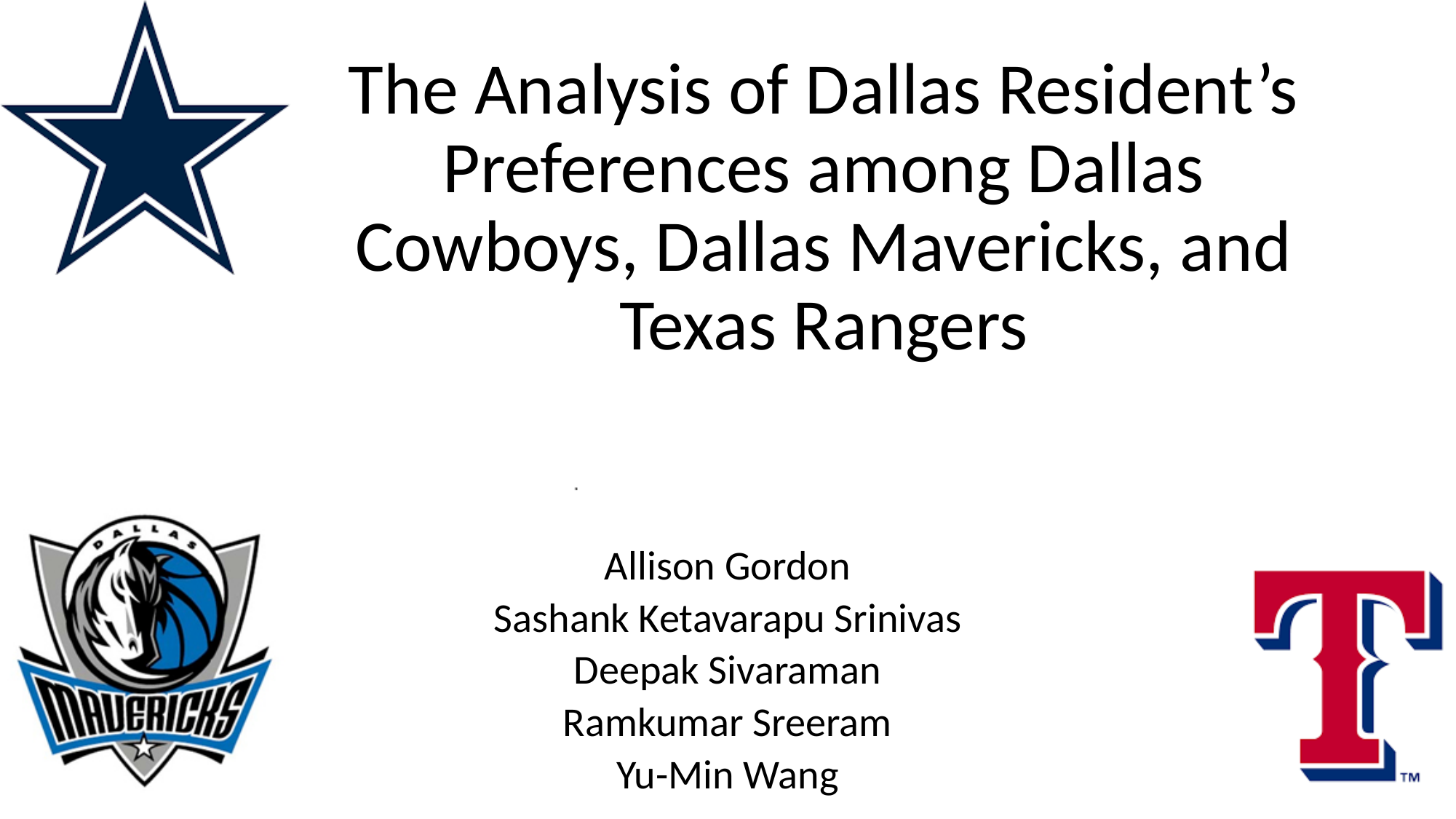

# The Analysis of Dallas Resident’s Preferences among Dallas Cowboys, Dallas Mavericks, and Texas Rangers
Allison Gordon
Sashank Ketavarapu Srinivas
Deepak Sivaraman
Ramkumar Sreeram
Yu-Min Wang